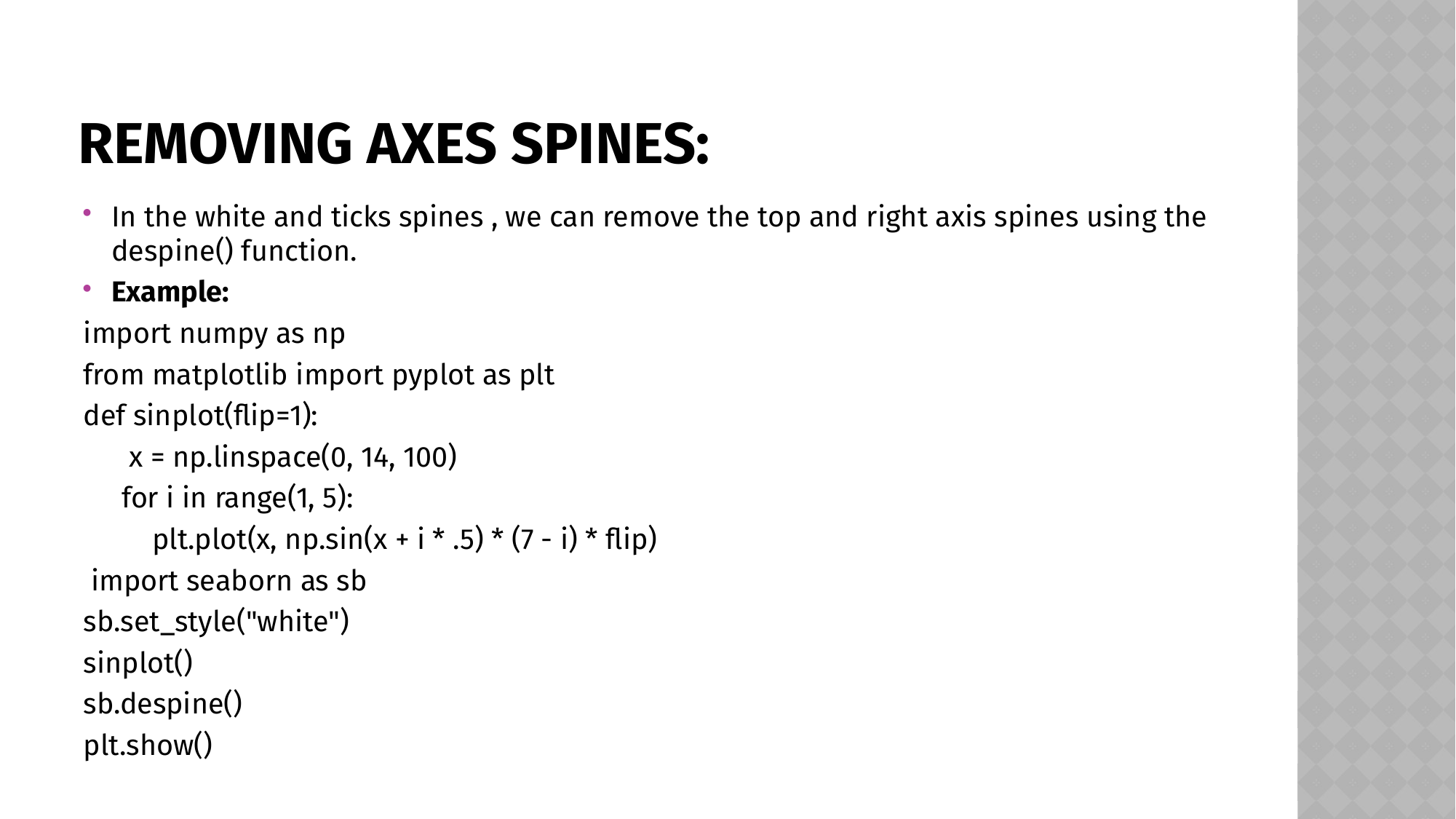

# Removing Axes Spines:
In the white and ticks spines , we can remove the top and right axis spines using the despine() function.
Example:
import numpy as np
from matplotlib import pyplot as plt
def sinplot(flip=1):
      x = np.linspace(0, 14, 100)
     for i in range(1, 5):
         plt.plot(x, np.sin(x + i * .5) * (7 - i) * flip)
 import seaborn as sb
sb.set_style("white")
sinplot()
sb.despine()
plt.show()